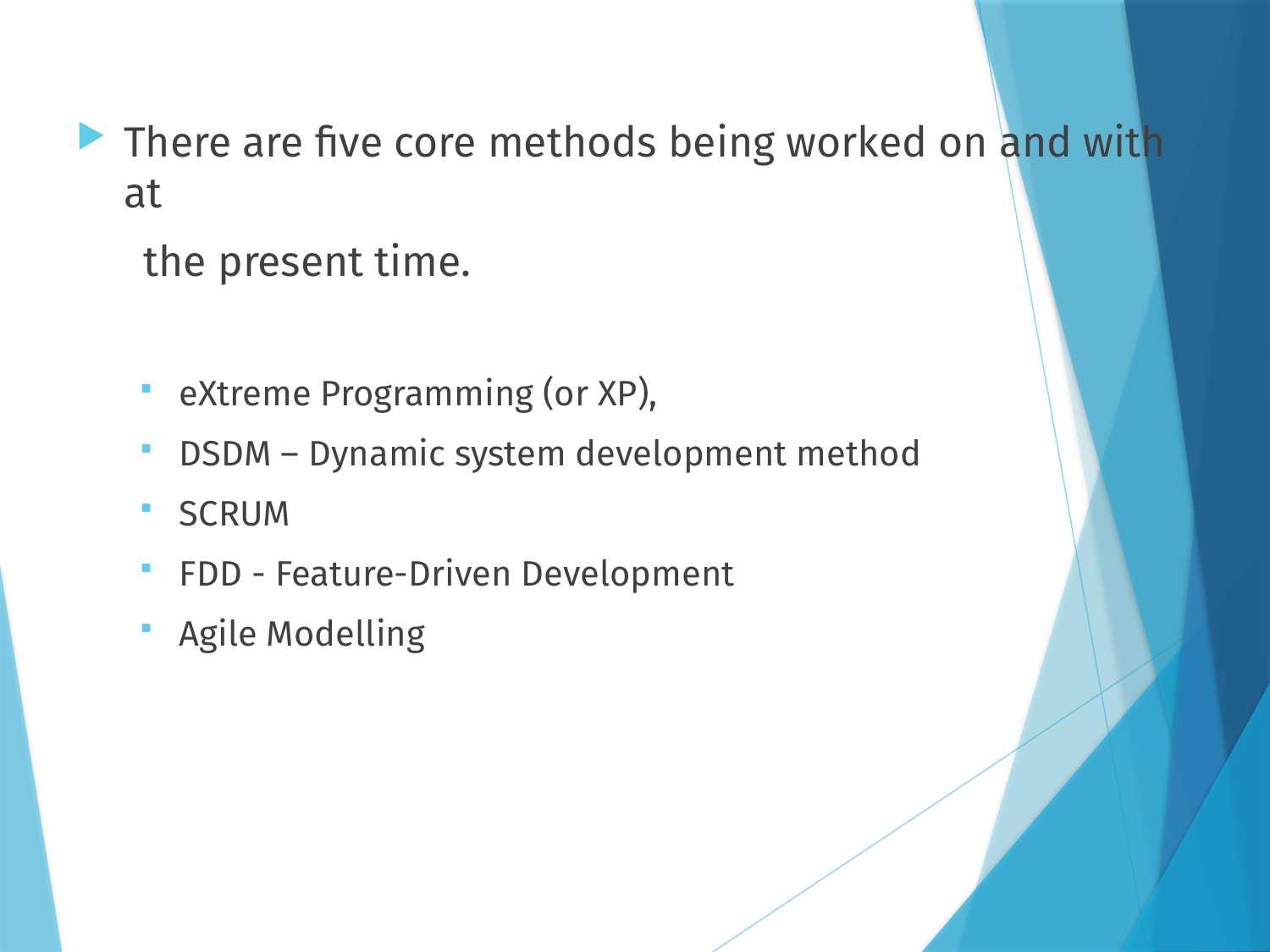

There are five core methods being worked on and with at
      the present time.

eXtreme Programming (or XP),
DSDM – Dynamic system development method
SCRUM
FDD - Feature-Driven Development
Agile Modelling